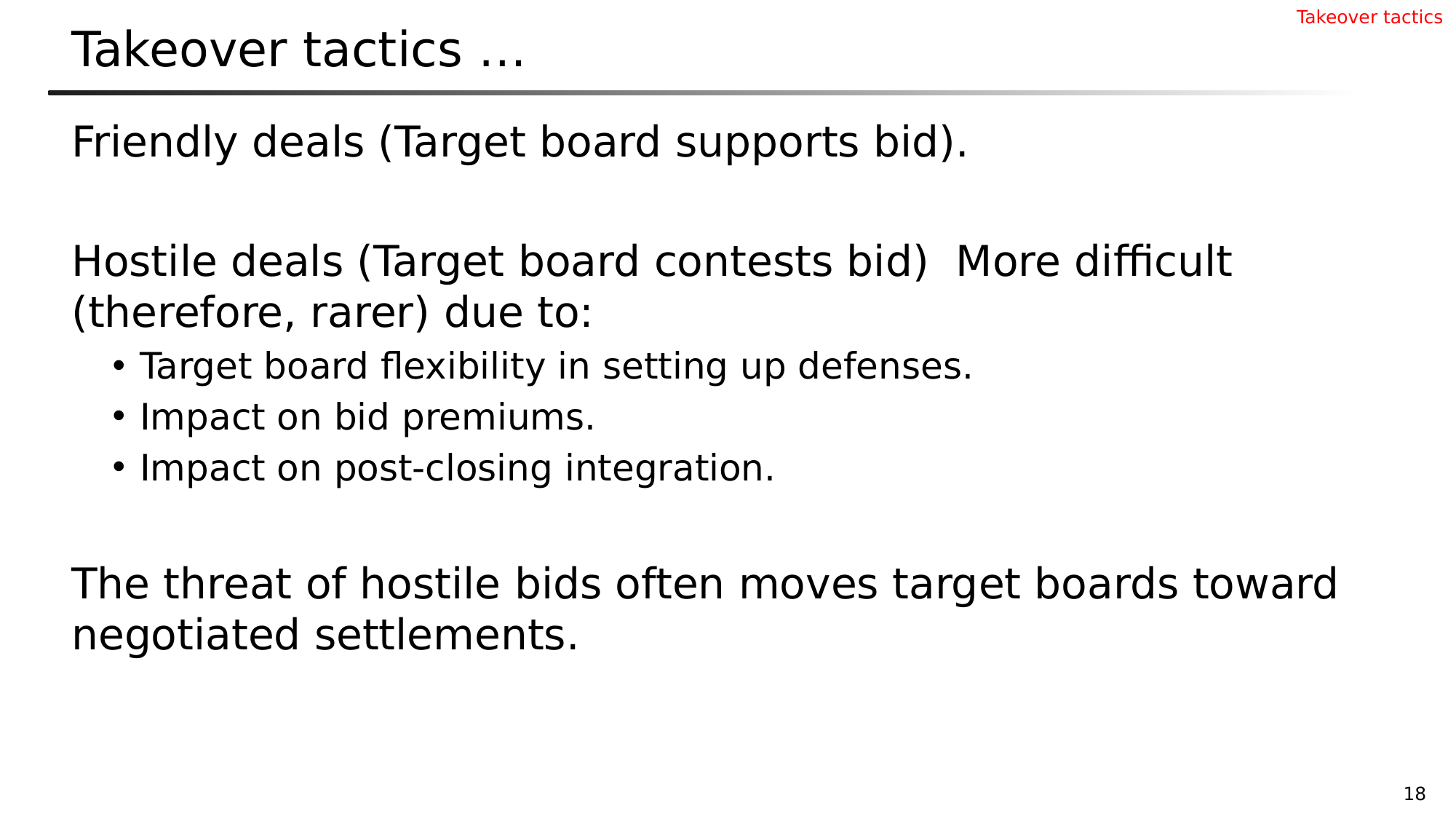

Takeover tactics
# Takeover tactics …
Friendly deals (Target board supports bid).

Hostile deals (Target board contests bid)  More difficult (therefore, rarer) due to:
Target board flexibility in setting up defenses.
Impact on bid premiums.
Impact on post-closing integration.

The threat of hostile bids often moves target boards toward negotiated settlements.